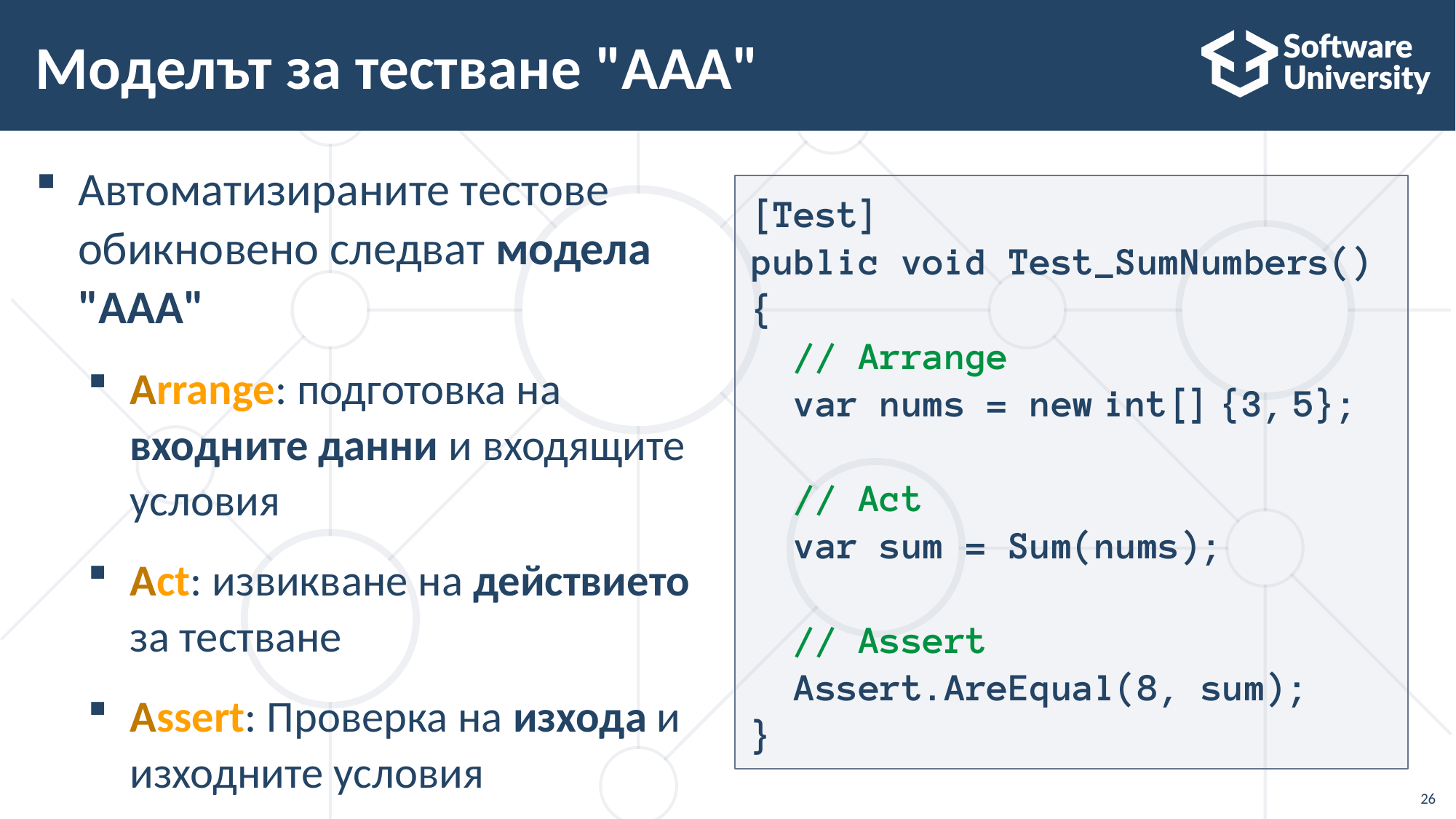

# Моделът за тестване "AAA"
Автоматизираните тестове обикновено следват модела "AAA"
Arrange: подготовка на входните данни и входящите условия
Act: извикване на действието за тестване
Assert: Проверка на изхода и изходните условия

[Test]
public void Test_SumNumbers()
{
  // Arrange
  var nums = new int[] {3, 5};

  // Act
  var sum = Sum(nums);

  // Assert
  Assert.AreEqual(8, sum);
}
26